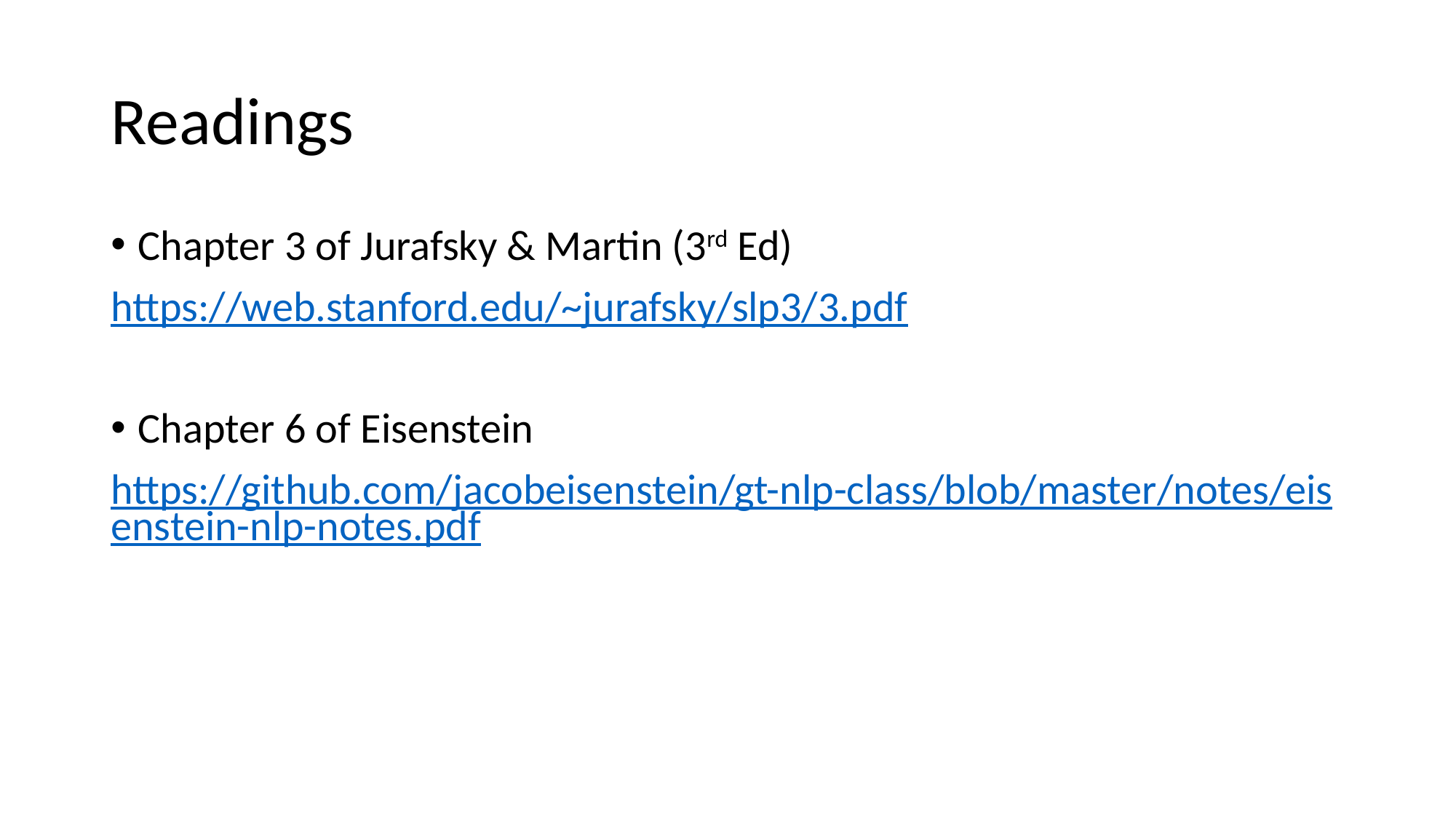

# Readings
Chapter 3 of Jurafsky & Martin (3rd Ed)
https://web.stanford.edu/~jurafsky/slp3/3.pdf

Chapter 6 of Eisenstein
https://github.com/jacobeisenstein/gt-nlp-class/blob/master/notes/eisenstein-nlp-notes.pdf